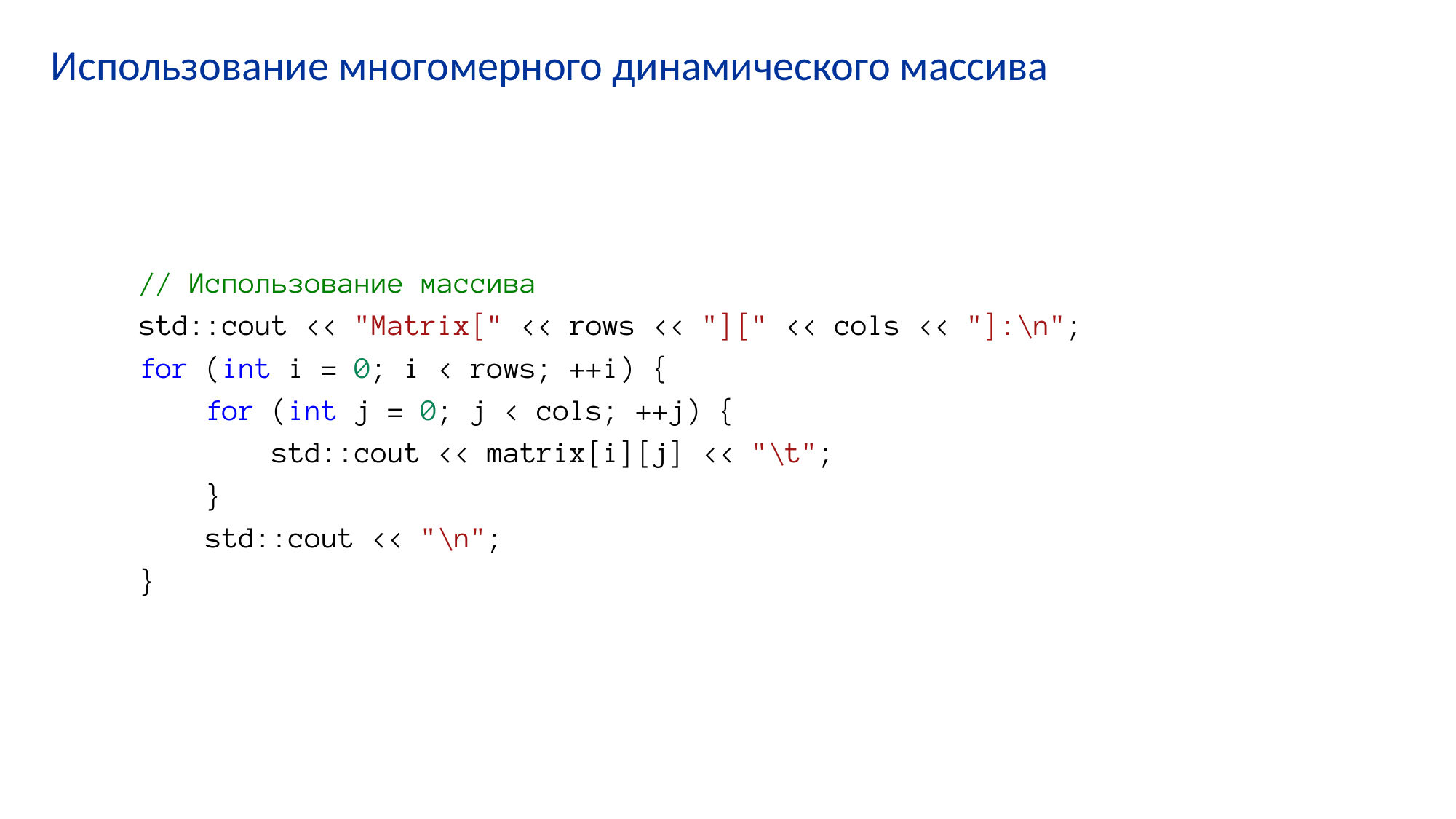

# Использование многомерного динамического массива

// Использование массива
std::cout << "Matrix[" << rows << "][" << cols << "]:\n";
for (int i = 0; i < rows; ++i) {
    for (int j = 0; j < cols; ++j) {
        std::cout << matrix[i][j] << "\t";
    }
    std::cout << "\n";
}